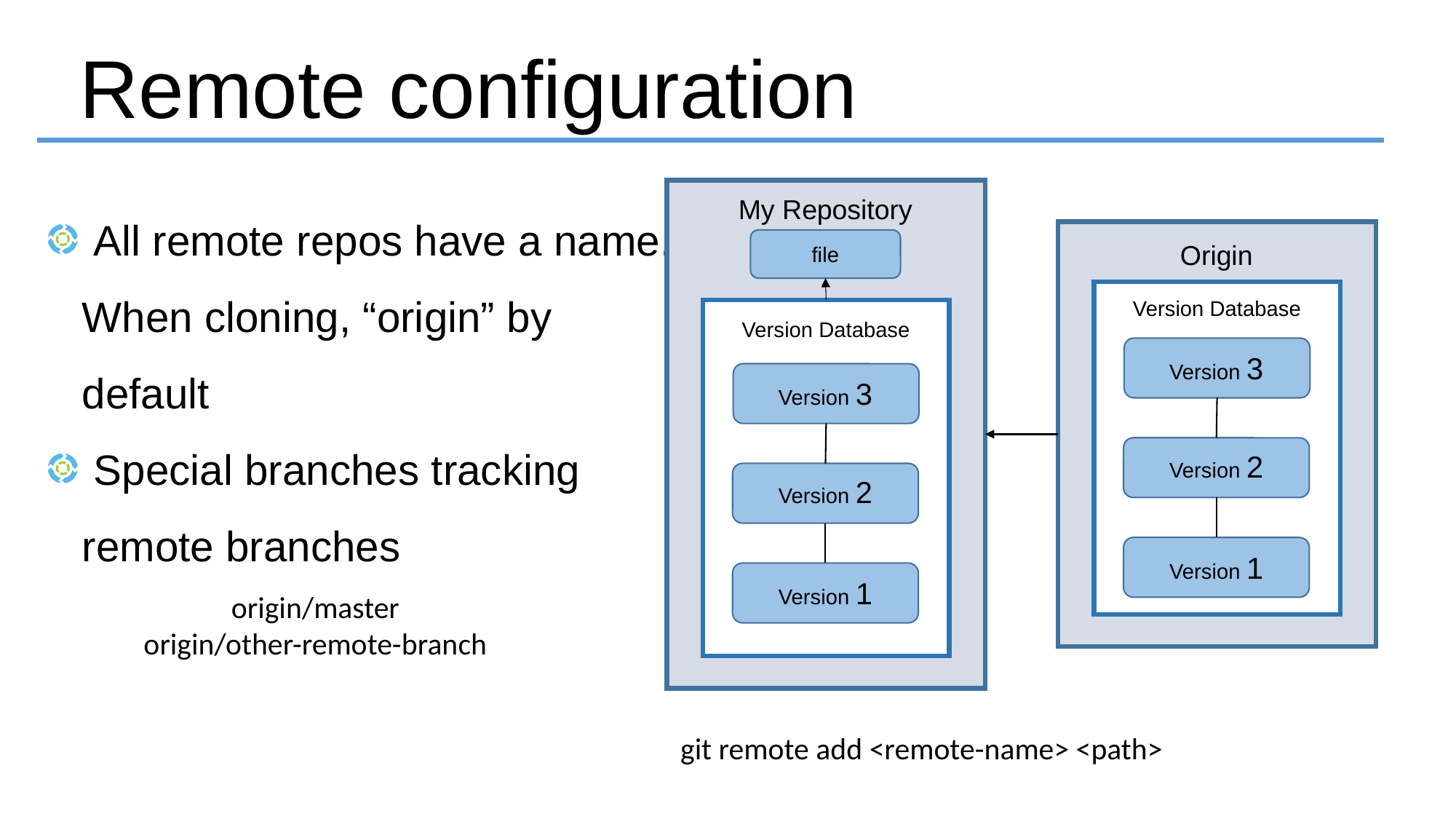

Remote configuration

My Repository

file

Version Database

Version 3

Version 2

Version 1
 All remote repos have a name. When cloning, “origin” by default
 Special branches tracking remote branches

Origin

Version Database

Version 3

Version 2

Version 1
origin/master
origin/other-remote-branch
git remote add <remote-name> <path>